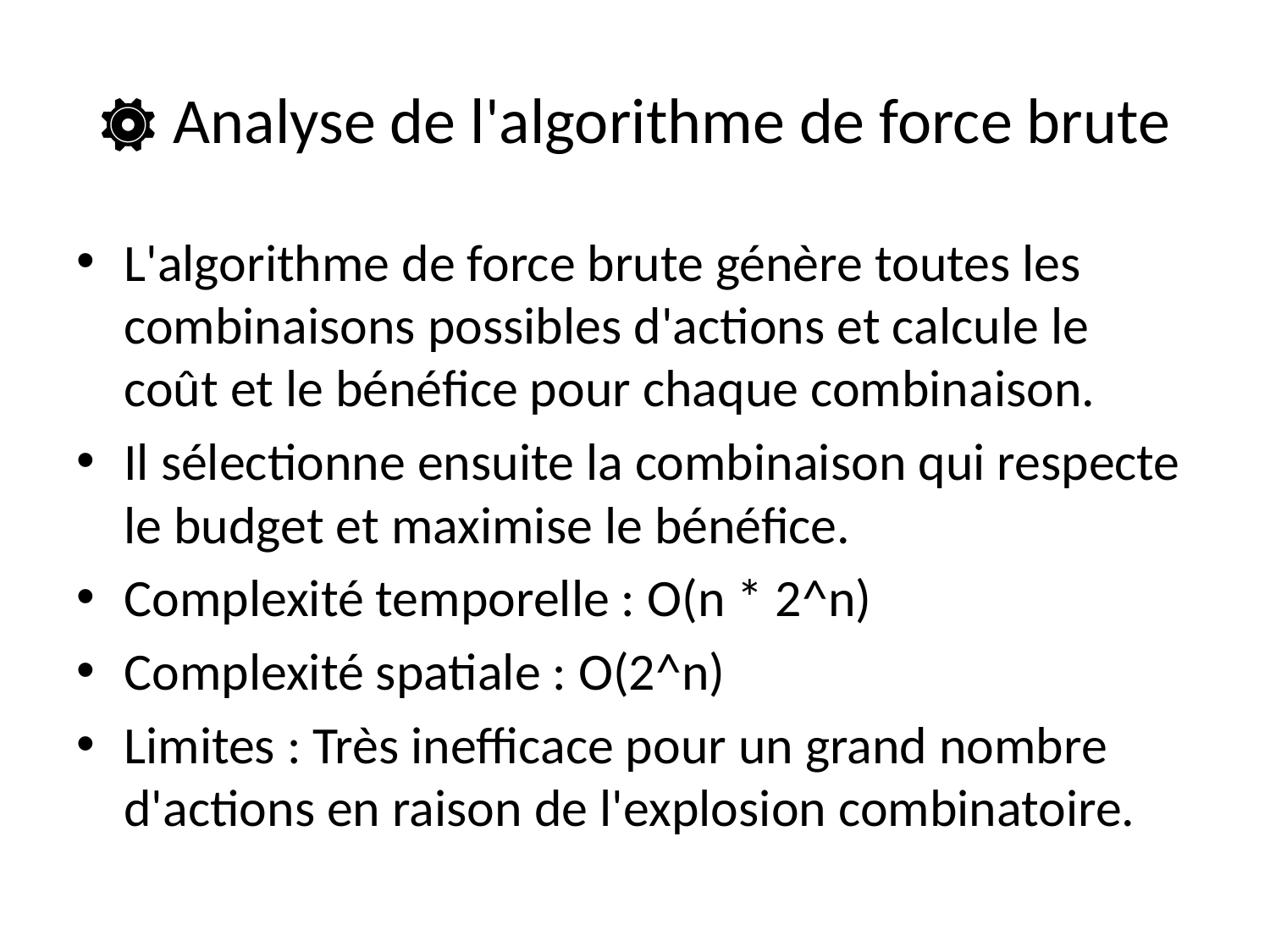

# ⚙️ Analyse de l'algorithme de force brute
L'algorithme de force brute génère toutes les combinaisons possibles d'actions et calcule le coût et le bénéfice pour chaque combinaison.
Il sélectionne ensuite la combinaison qui respecte le budget et maximise le bénéfice.
Complexité temporelle : O(n * 2^n)
Complexité spatiale : O(2^n)
Limites : Très inefficace pour un grand nombre d'actions en raison de l'explosion combinatoire.